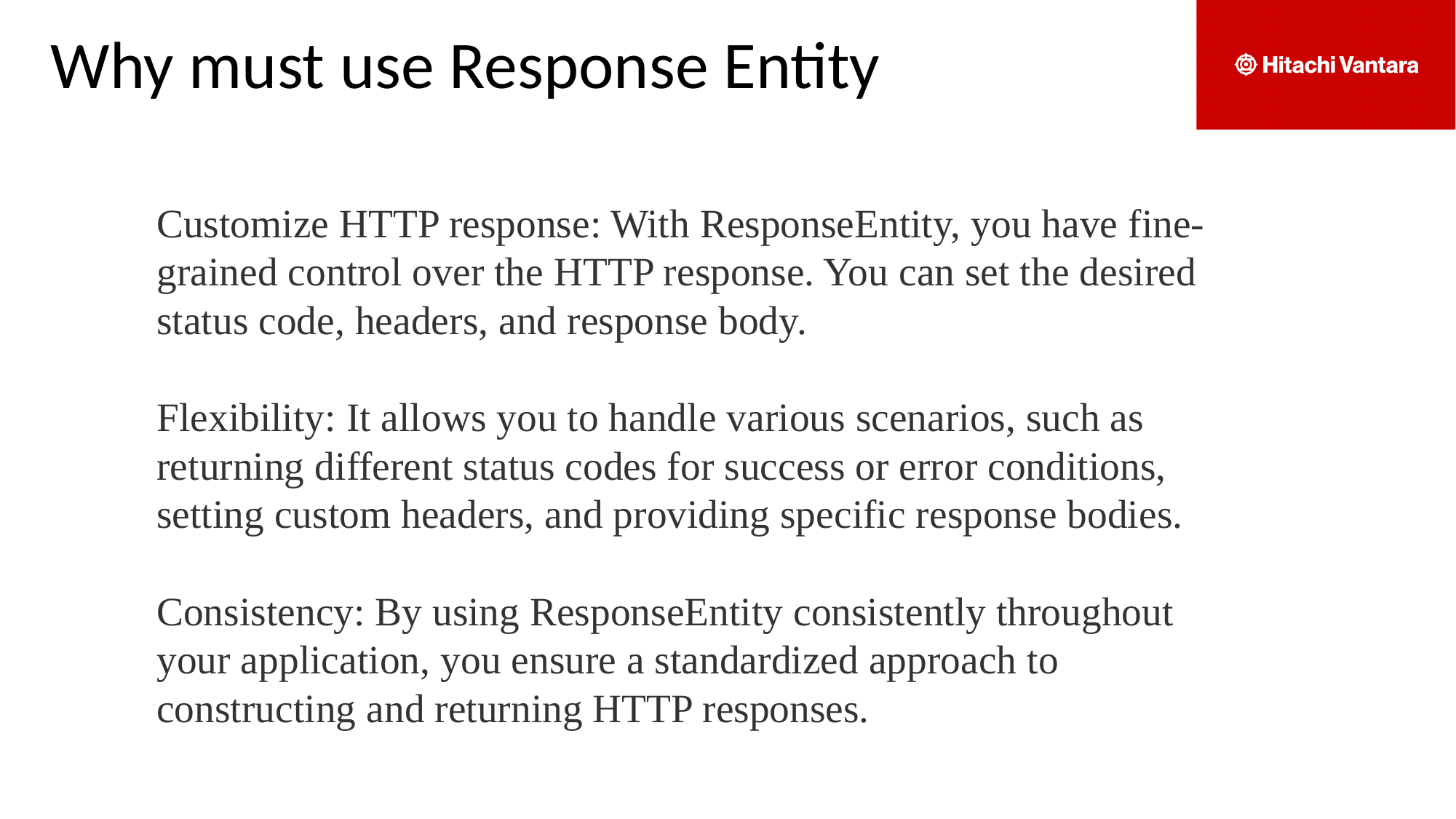

# Why must use Response Entity
Customize HTTP response: With ResponseEntity, you have fine-grained control over the HTTP response. You can set the desired status code, headers, and response body.

Flexibility: It allows you to handle various scenarios, such as returning different status codes for success or error conditions, setting custom headers, and providing specific response bodies.

Consistency: By using ResponseEntity consistently throughout your application, you ensure a standardized approach to constructing and returning HTTP responses.